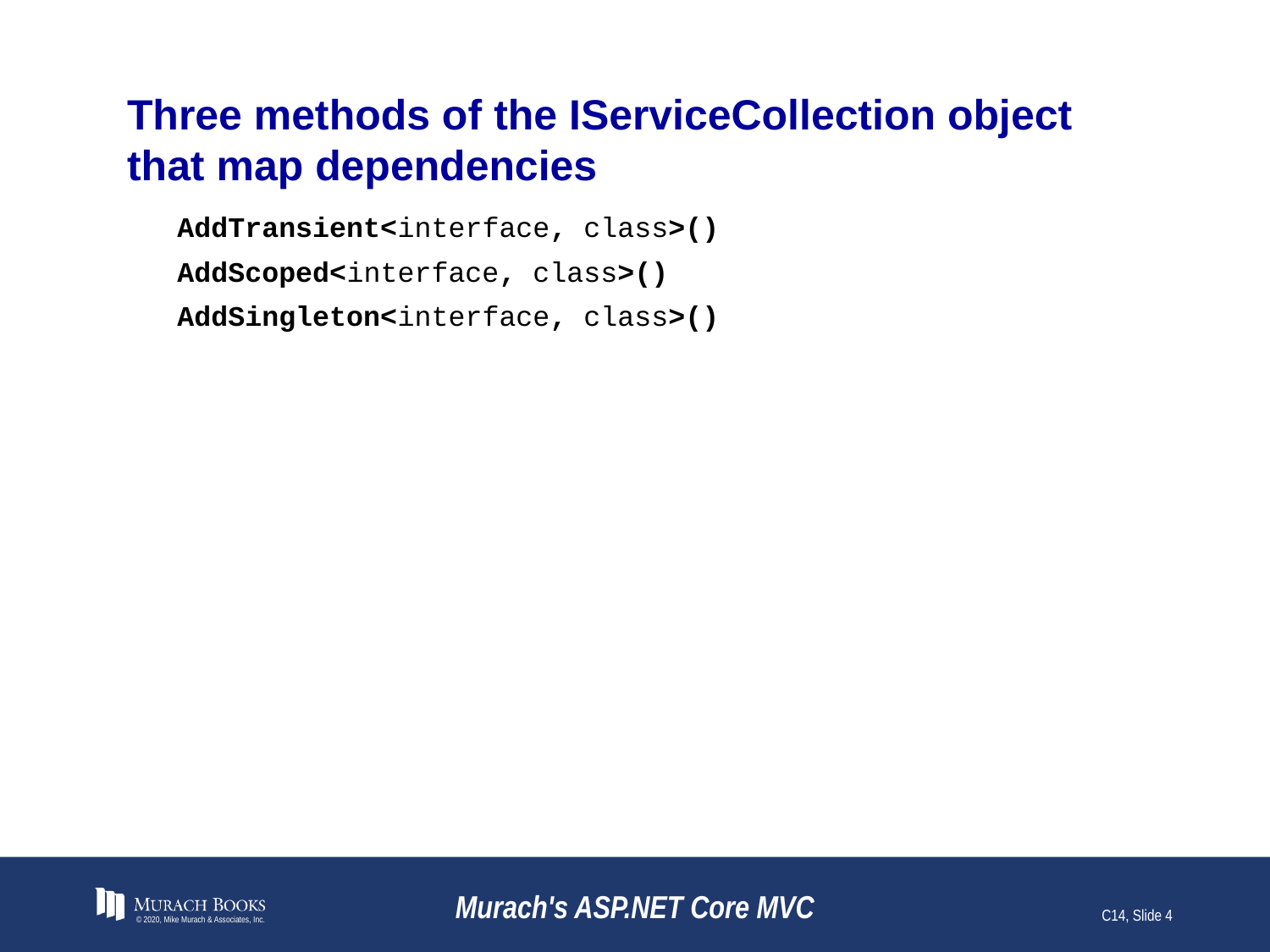

# Three methods of the IServiceCollection object that map dependencies
AddTransient<interface, class>()
AddScoped<interface, class>()
AddSingleton<interface, class>()

© 2020, Mike Murach & Associates, Inc.
Murach's ASP.NET Core MVC

C14, Slide 4